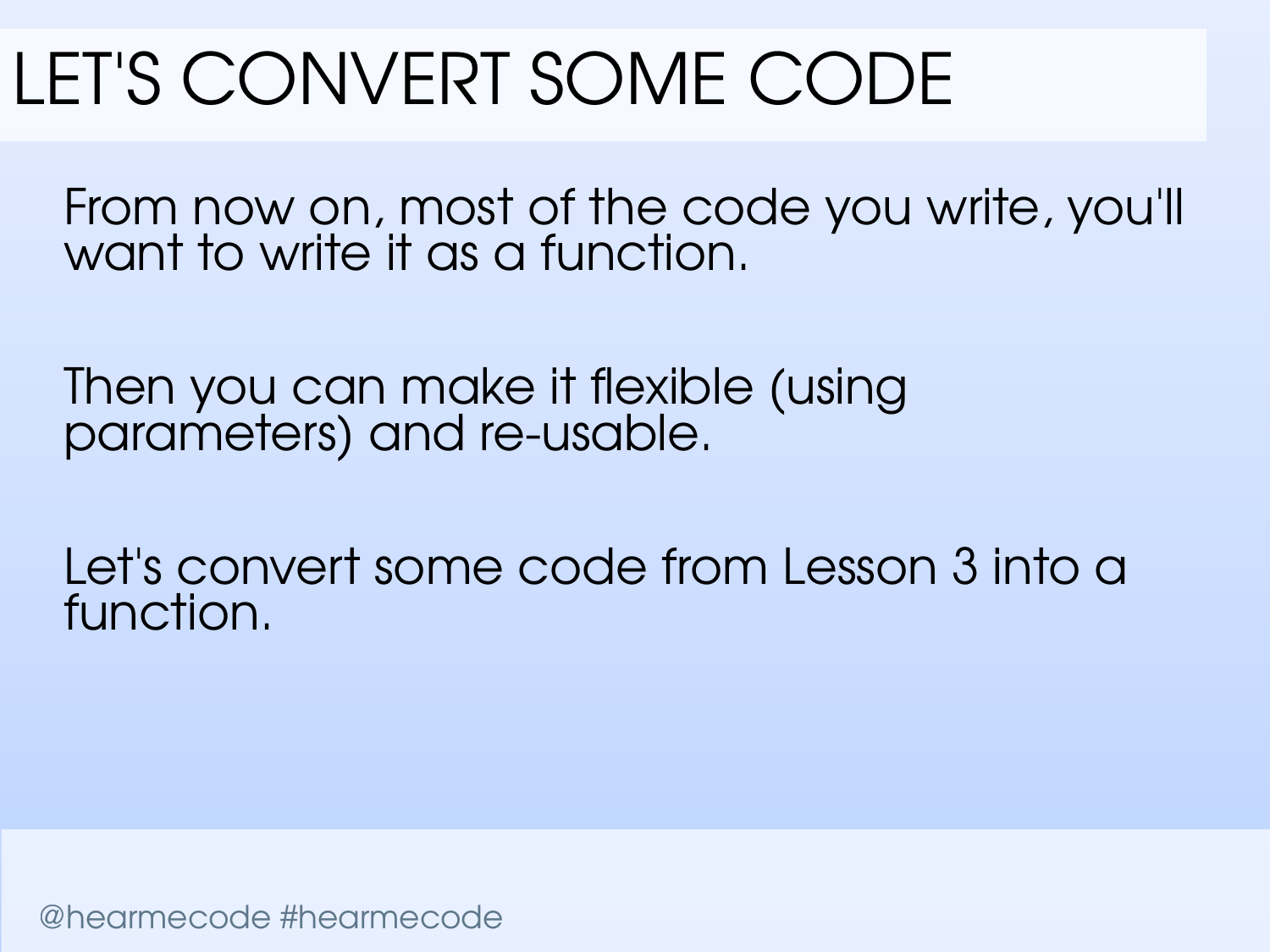

Let's convert some code
From now on, most of the code you write, you'll want to write it as a function.

Then you can make it flexible (using parameters) and re-usable.

Let's convert some code from Lesson 3 into a function.
19